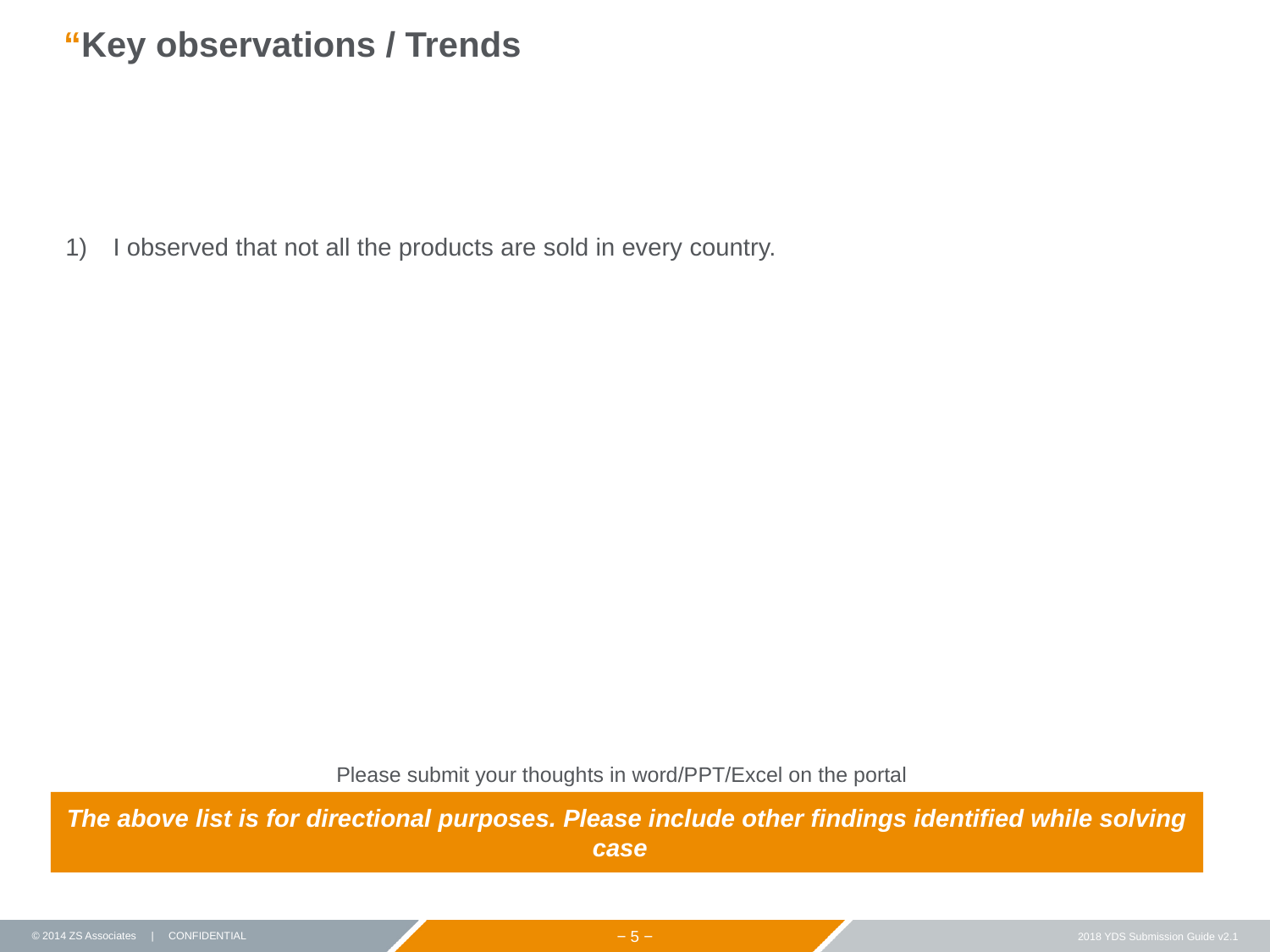

# “Key observations / Trends

I observed that not all the products are sold in every country.

Please submit your thoughts in word/PPT/Excel on the portal
The above list is for directional purposes. Please include other findings identified while solving case